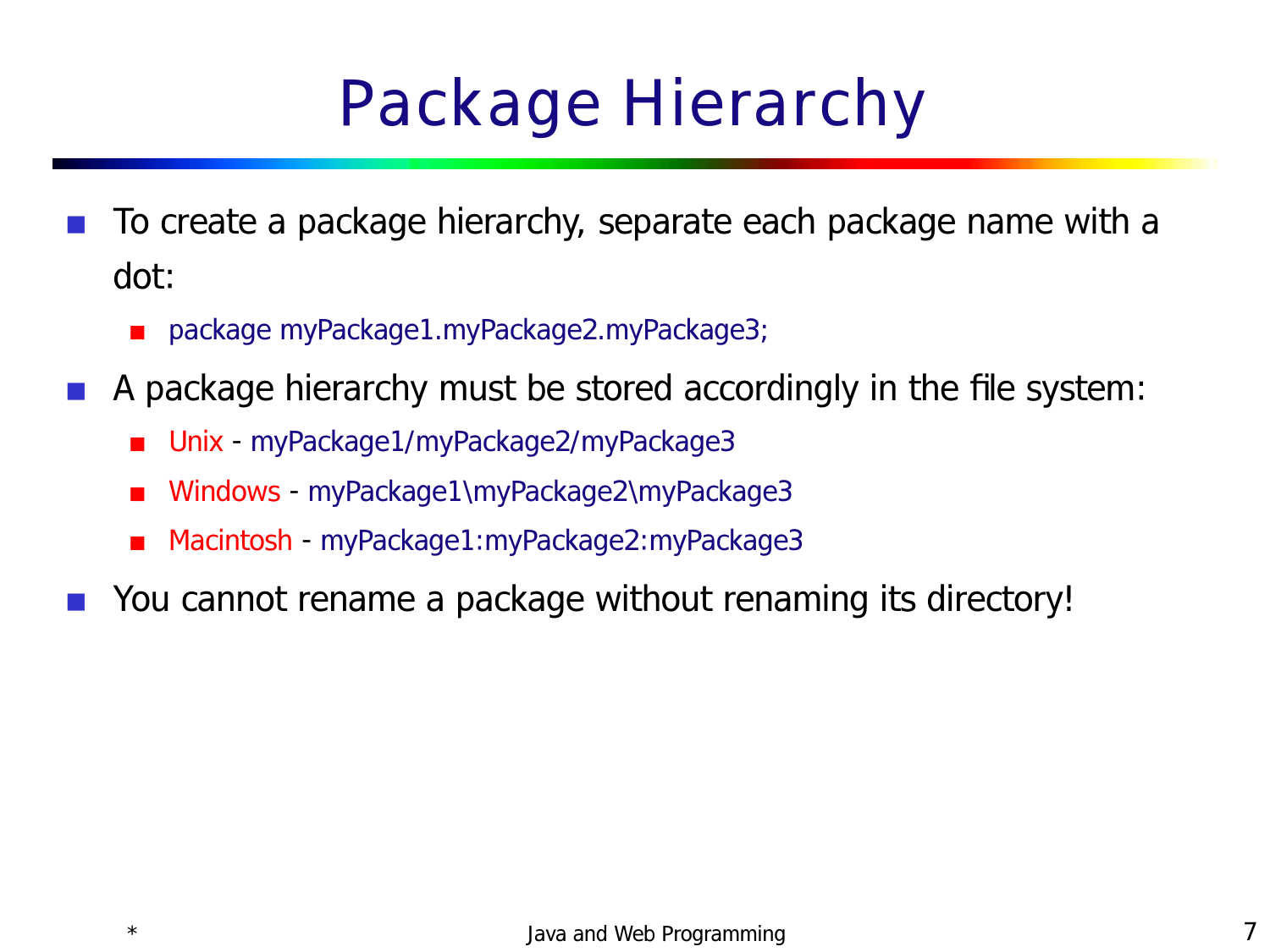

# Package Hierarchy
To create a package hierarchy, separate each package name with a dot:
package myPackage1.myPackage2.myPackage3;
A package hierarchy must be stored accordingly in the file system:
Unix - myPackage1/myPackage2/myPackage3
Windows - myPackage1\myPackage2\myPackage3
Macintosh - myPackage1:myPackage2:myPackage3
You cannot rename a package without renaming its directory!
*
7
Java and Web Programming